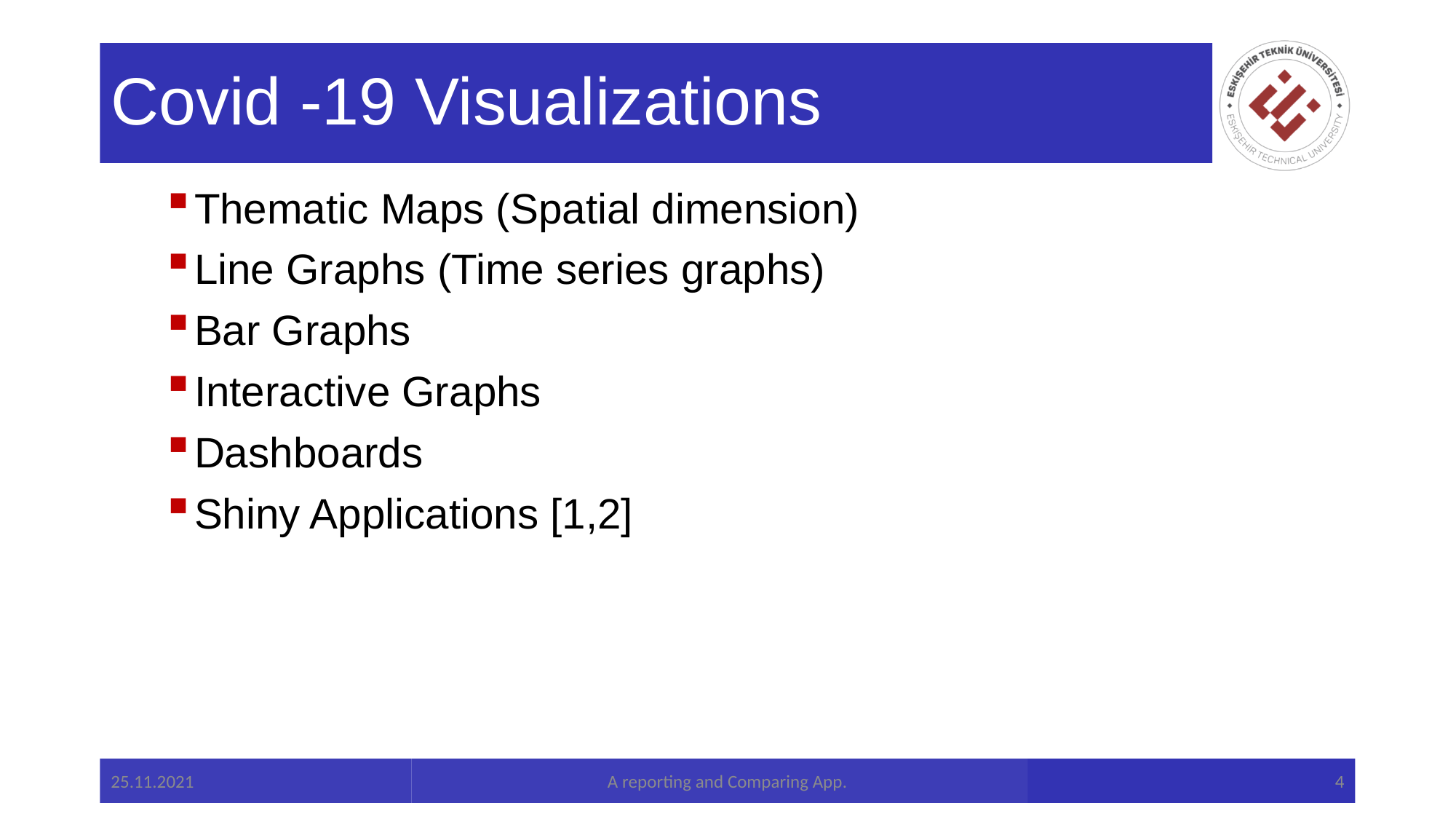

# Covid -19 Visualizations
Thematic Maps (Spatial dimension)
Line Graphs (Time series graphs)
Bar Graphs
Interactive Graphs
Dashboards
Shiny Applications [1,2]
25.11.2021

A reporting and Comparing App.

4